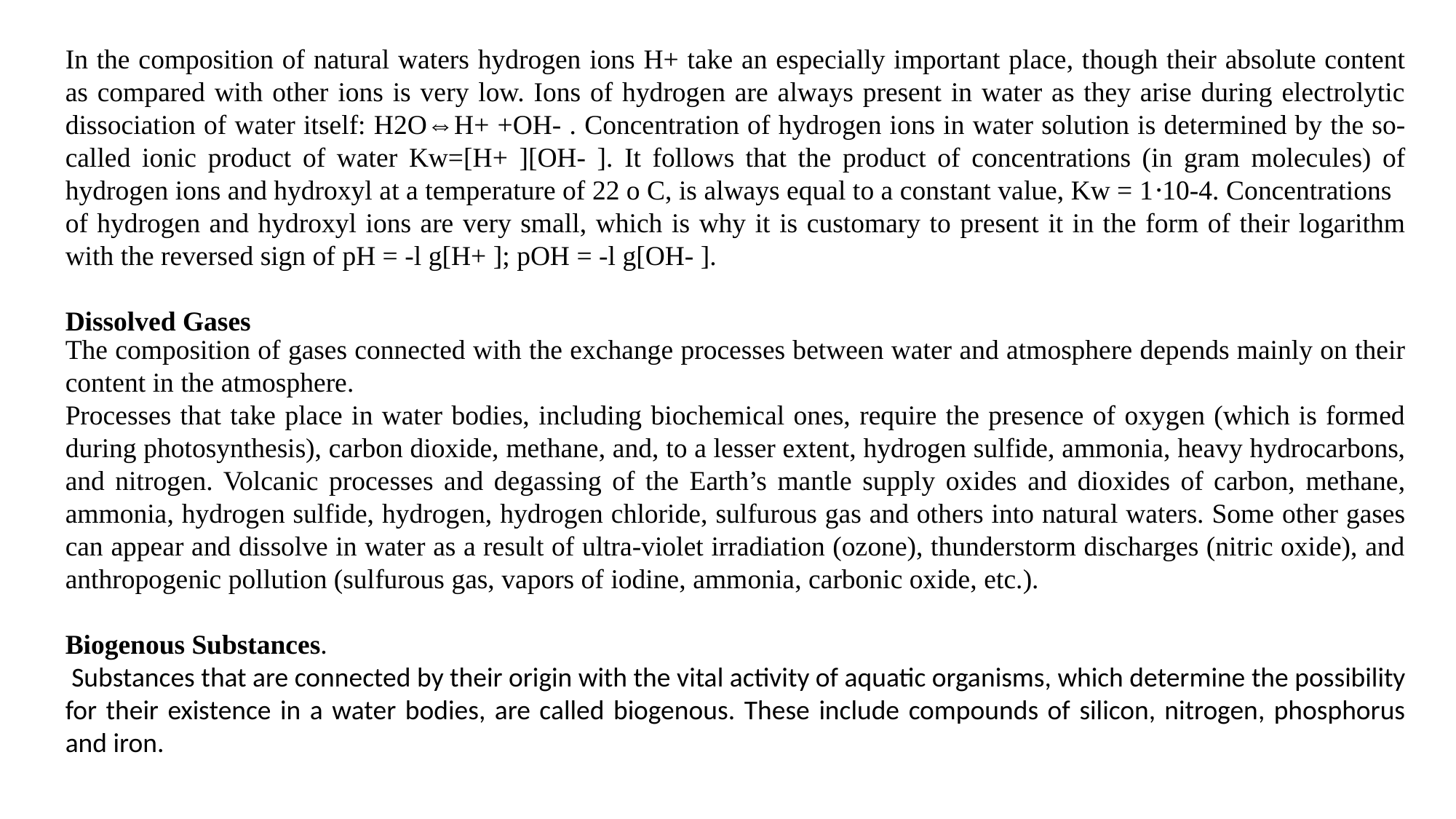

In the composition of natural waters hydrogen ions H+ take an especially important place, though their absolute content as compared with other ions is very low. Ions of hydrogen are always present in water as they arise during electrolytic dissociation of water itself: H2O⇔H+ +OH- . Concentration of hydrogen ions in water solution is determined by the so-called ionic product of water Kw=[H+ ][OH- ]. It follows that the product of concentrations (in gram molecules) of hydrogen ions and hydroxyl at a temperature of 22 o C, is always equal to a constant value, Kw = 1⋅10-4. Concentrations
of hydrogen and hydroxyl ions are very small, which is why it is customary to present it in the form of their logarithm with the reversed sign of pH = -l g[H+ ]; pOH = -l g[OH- ].

Dissolved Gases
The composition of gases connected with the exchange processes between water and atmosphere depends mainly on their content in the atmosphere.
Processes that take place in water bodies, including biochemical ones, require the presence of oxygen (which is formed during photosynthesis), carbon dioxide, methane, and, to a lesser extent, hydrogen sulfide, ammonia, heavy hydrocarbons, and nitrogen. Volcanic processes and degassing of the Earth’s mantle supply oxides and dioxides of carbon, methane, ammonia, hydrogen sulfide, hydrogen, hydrogen chloride, sulfurous gas and others into natural waters. Some other gases can appear and dissolve in water as a result of ultra-violet irradiation (ozone), thunderstorm discharges (nitric oxide), and anthropogenic pollution (sulfurous gas, vapors of iodine, ammonia, carbonic oxide, etc.).

Biogenous Substances.
 Substances that are connected by their origin with the vital activity of aquatic organisms, which determine the possibility for their existence in a water bodies, are called biogenous. These include compounds of silicon, nitrogen, phosphorus and iron.